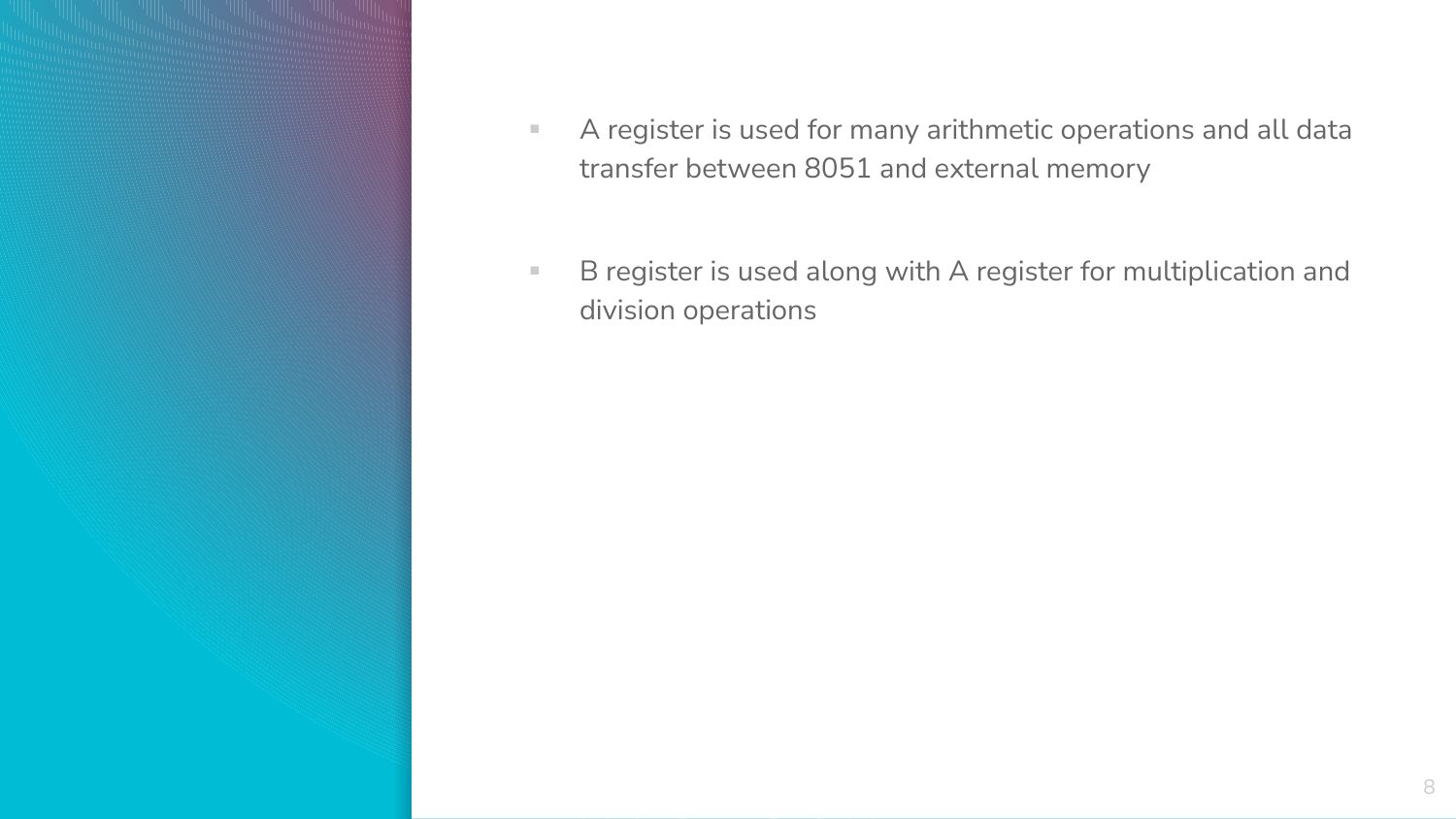

#
A register is used for many arithmetic operations and all data transfer between 8051 and external memory

B register is used along with A register for multiplication and division operations
8